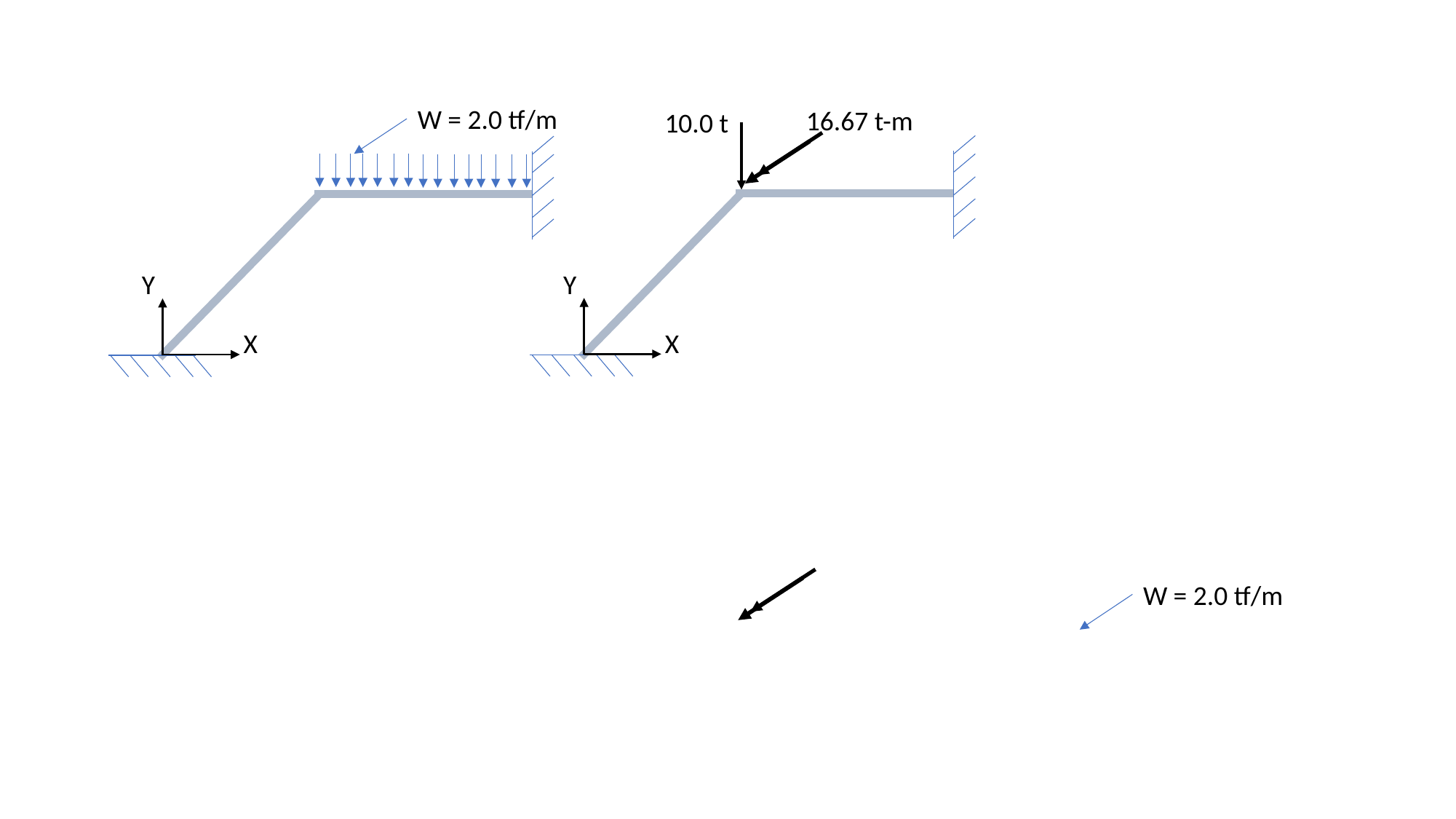

W = 2.0 tf/m
Y
X
16.67 t-m
10.0 t
Y
X
W = 2.0 tf/m